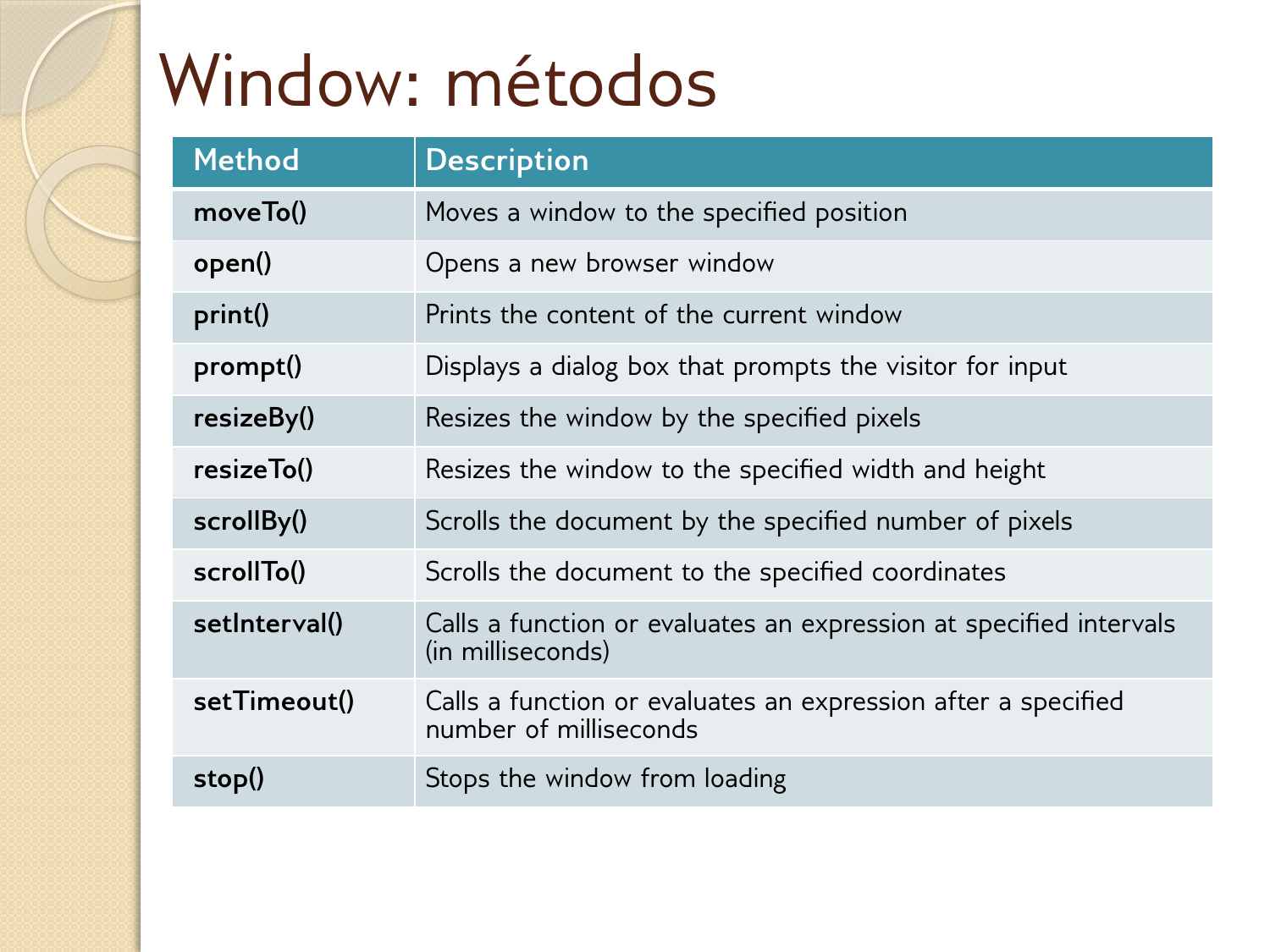

# Window: métodos
| Method | Description |
| --- | --- |
| moveTo() | Moves a window to the specified position |
| open() | Opens a new browser window |
| print() | Prints the content of the current window |
| prompt() | Displays a dialog box that prompts the visitor for input |
| resizeBy() | Resizes the window by the specified pixels |
| resizeTo() | Resizes the window to the specified width and height |
| scrollBy() | Scrolls the document by the specified number of pixels |
| scrollTo() | Scrolls the document to the specified coordinates |
| setInterval() | Calls a function or evaluates an expression at specified intervals (in milliseconds) |
| setTimeout() | Calls a function or evaluates an expression after a specified number of milliseconds |
| stop() | Stops the window from loading |